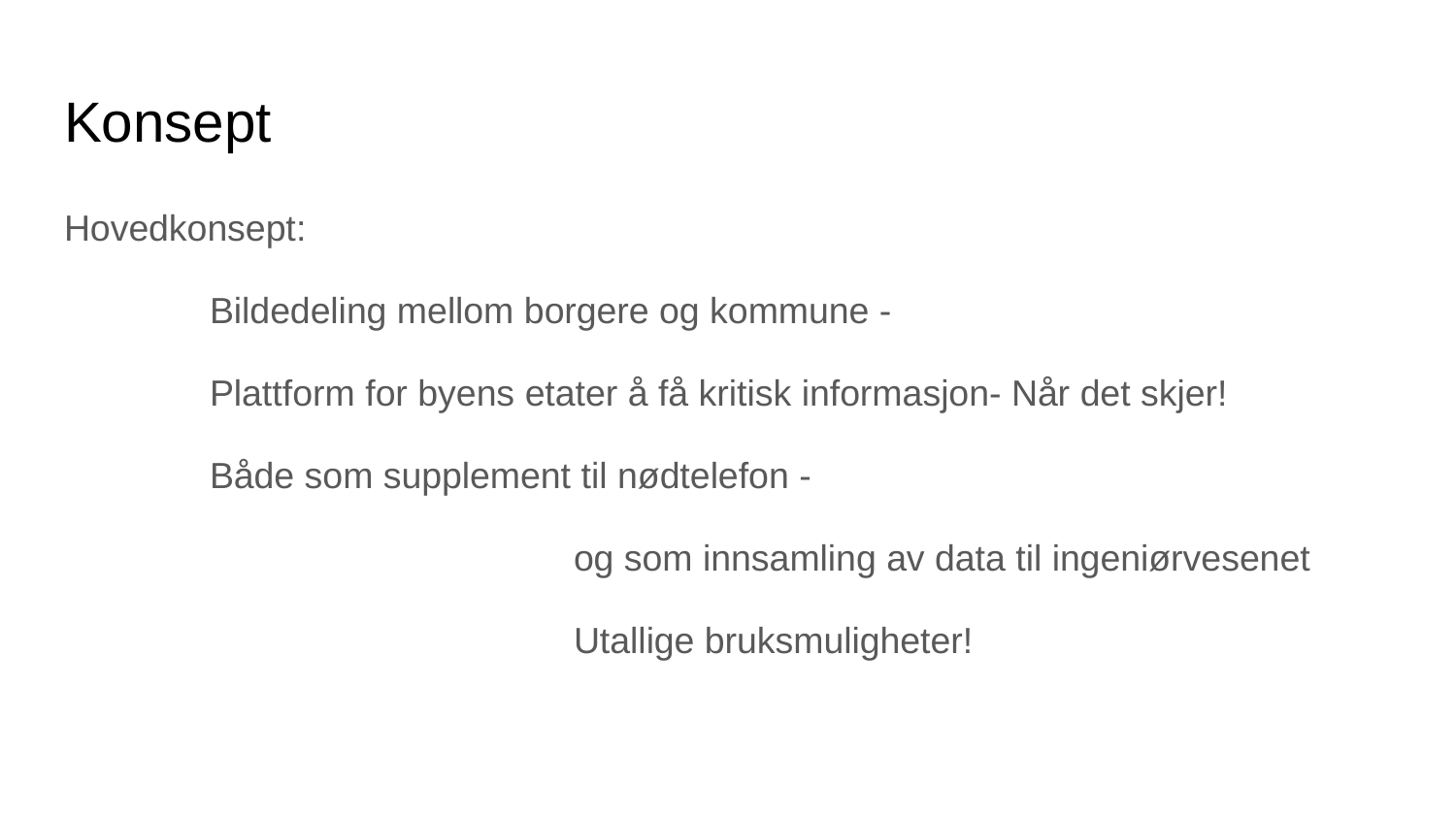

# Konsept
Hovedkonsept:
	Bildedeling mellom borgere og kommune -
	Plattform for byens etater å få kritisk informasjon- Når det skjer!
	Både som supplement til nødtelefon -
og som innsamling av data til ingeniørvesenet
Utallige bruksmuligheter!